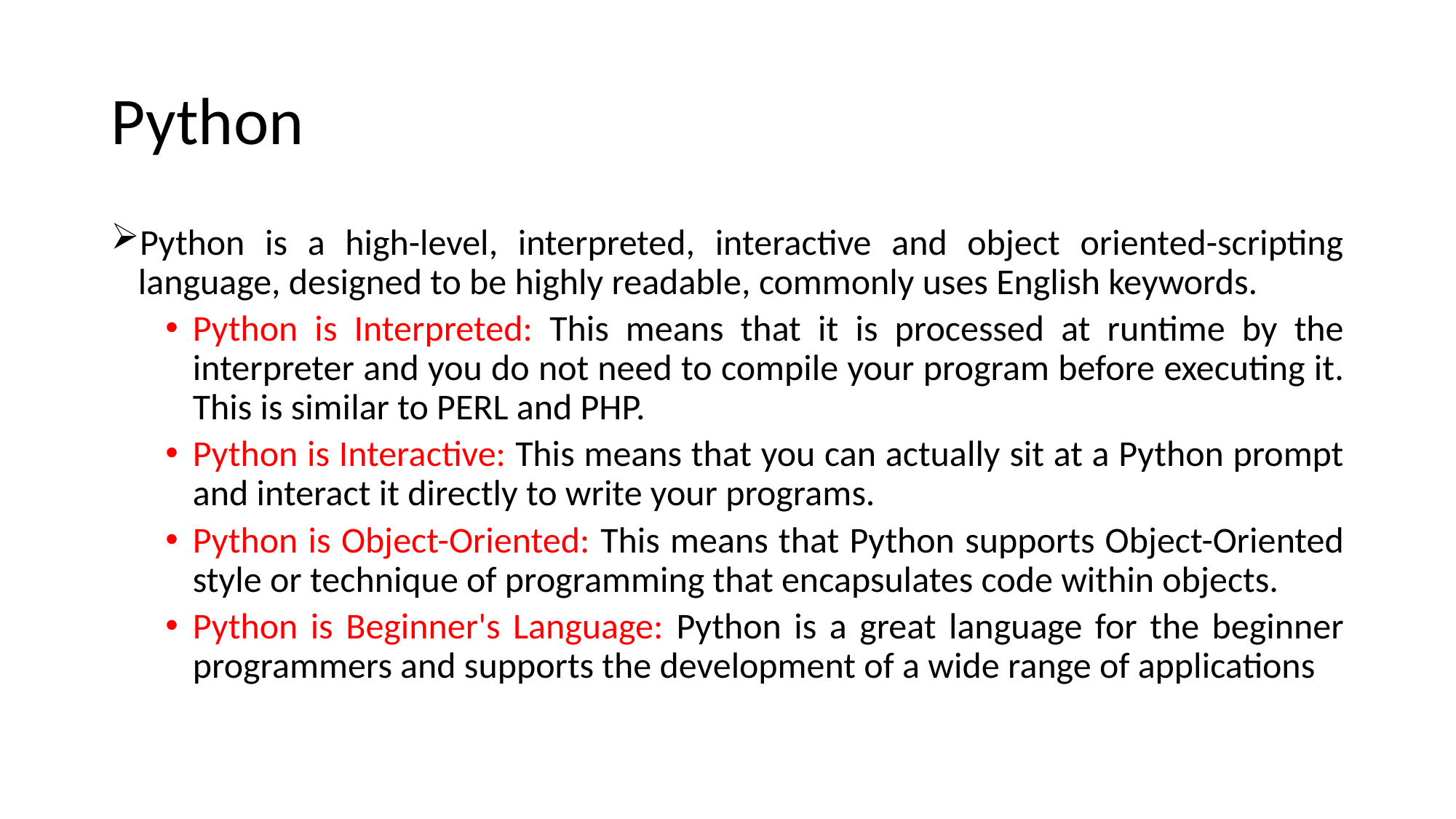

# Python
Python is a high-level, interpreted, interactive and object oriented-scripting language, designed to be highly readable, commonly uses English keywords.
Python is Interpreted: This means that it is processed at runtime by the interpreter and you do not need to compile your program before executing it. This is similar to PERL and PHP.
Python is Interactive: This means that you can actually sit at a Python prompt and interact it directly to write your programs.
Python is Object-Oriented: This means that Python supports Object-Oriented style or technique of programming that encapsulates code within objects.
Python is Beginner's Language: Python is a great language for the beginner programmers and supports the development of a wide range of applications